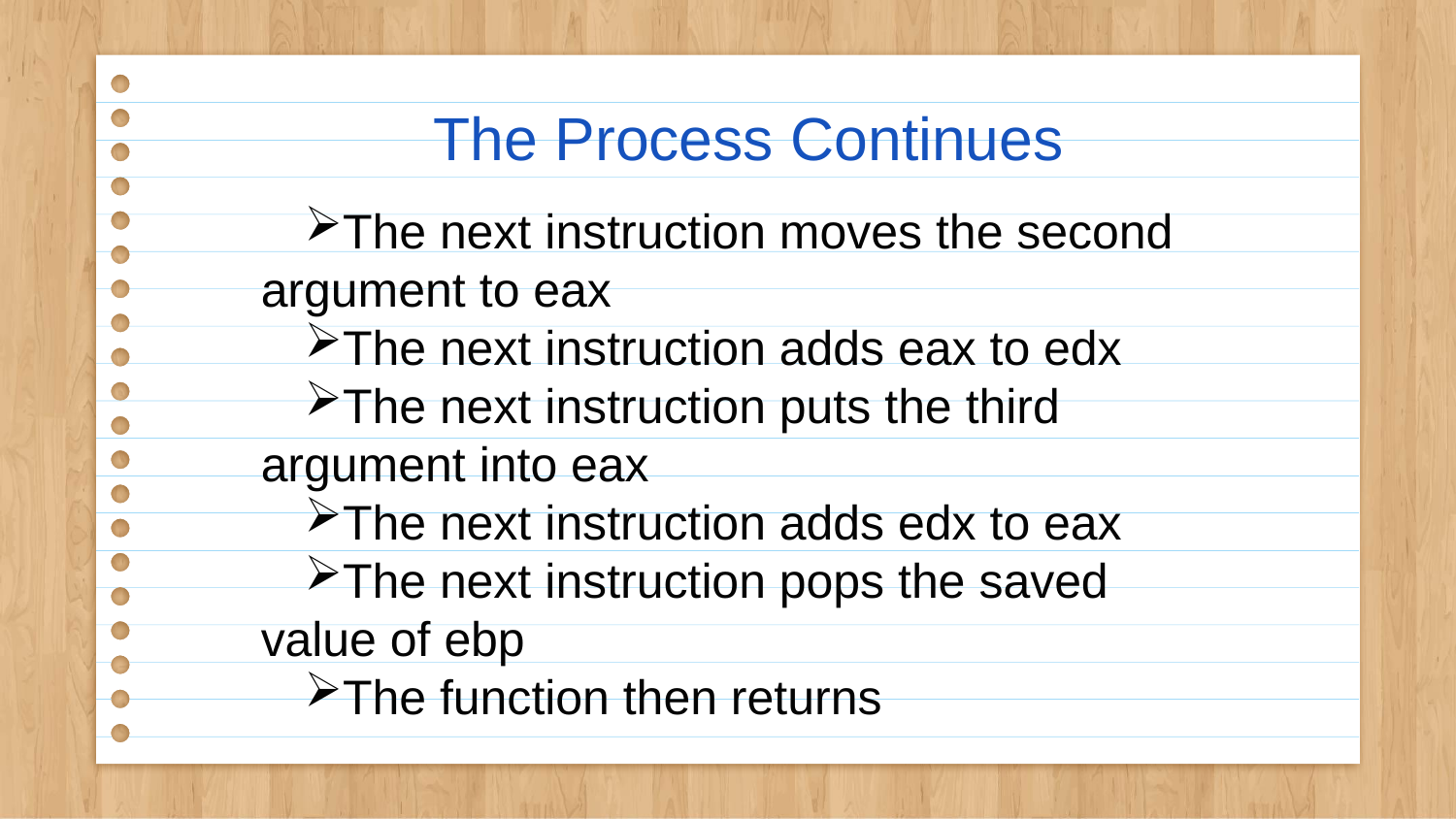

# The Process Continues
The next instruction moves the second argument to eax
The next instruction adds eax to edx
The next instruction puts the third argument into eax
The next instruction adds edx to eax
The next instruction pops the saved value of ebp
The function then returns